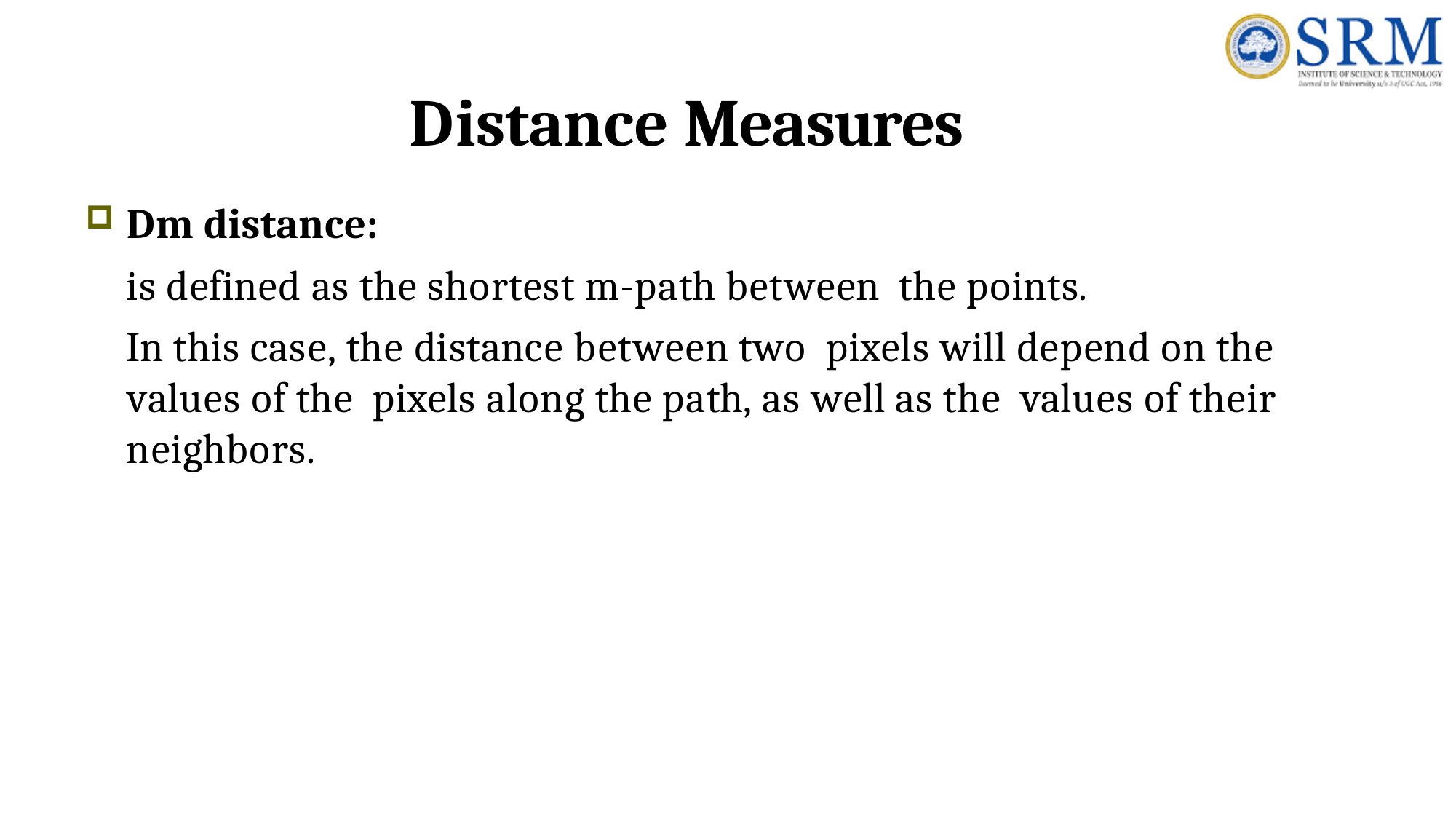

# Distance Measures
Dm distance:
is defined as the shortest m-path between  the points.
In this case, the distance between two  pixels will depend on the values of the  pixels along the path, as well as the  values of their neighbors.